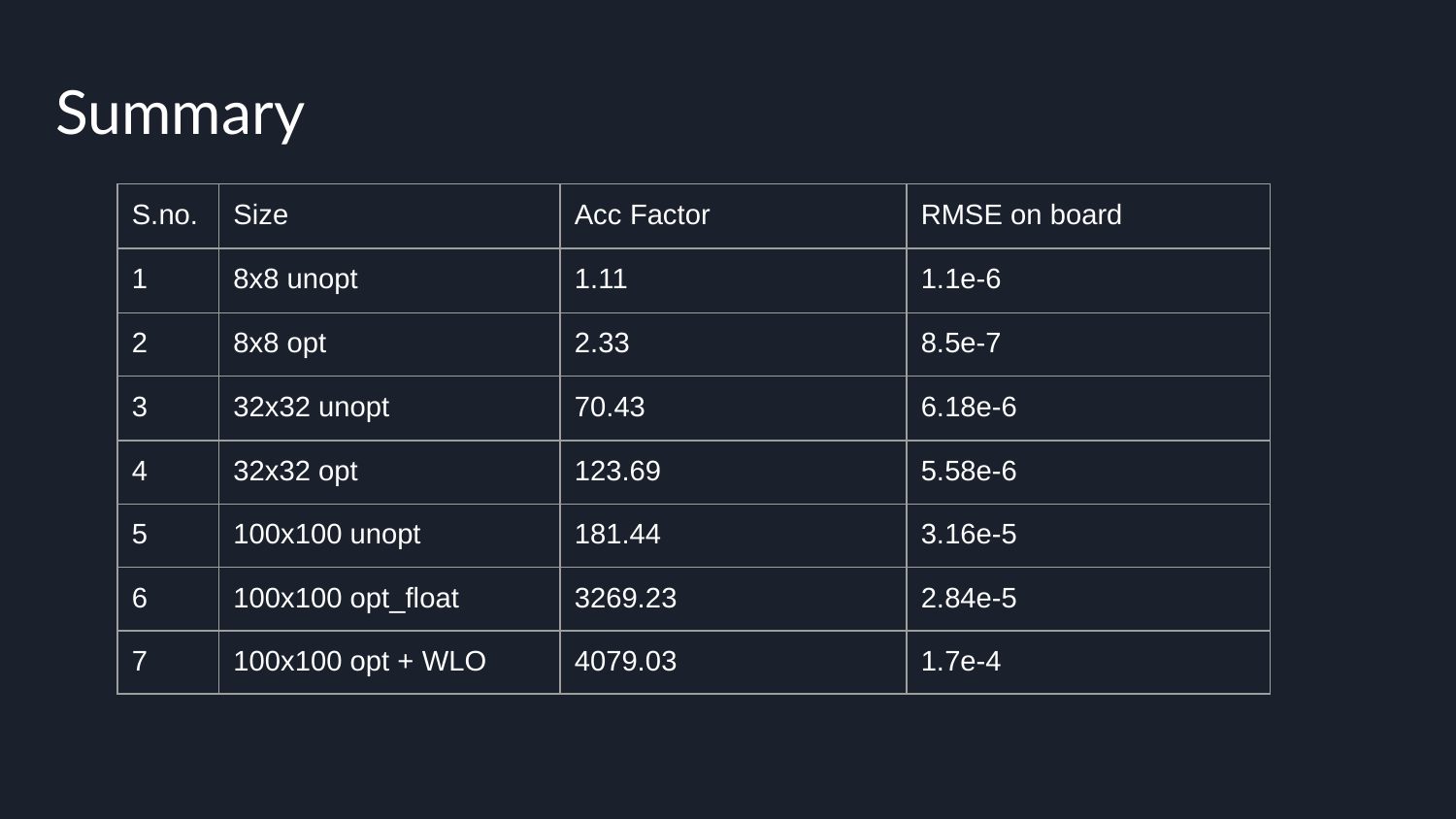

Summary
| S.no. | Size | Acc Factor | RMSE on board |
| --- | --- | --- | --- |
| 1 | 8x8 unopt | 1.11 | 1.1e-6 |
| 2 | 8x8 opt | 2.33 | 8.5e-7 |
| 3 | 32x32 unopt | 70.43 | 6.18e-6 |
| 4 | 32x32 opt | 123.69 | 5.58e-6 |
| 5 | 100x100 unopt | 181.44 | 3.16e-5 |
| 6 | 100x100 opt\_float | 3269.23 | 2.84e-5 |
| 7 | 100x100 opt + WLO | 4079.03 | 1.7e-4 |